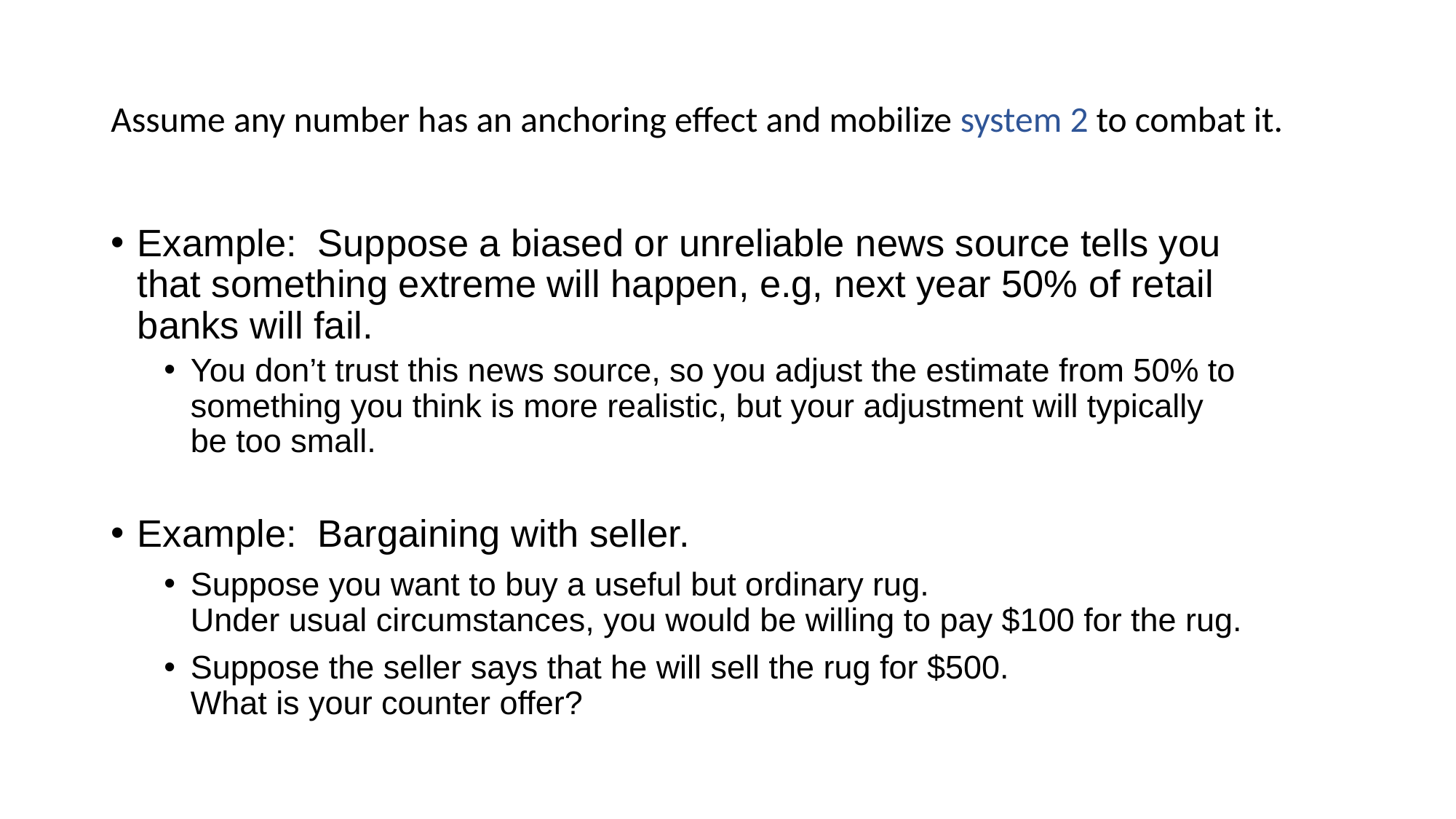

# Assume any number has an anchoring effect and mobilize system 2 to combat it.
Example:  Suppose a biased or unreliable news source tells you
that something extreme will happen, e.g, next year 50% of retail
banks will fail.
You don’t trust this news source, so you adjust the estimate from 50% to something you think is more realistic, but your adjustment will typically
be too small.
Example:  Bargaining with seller.
Suppose you want to buy a useful but ordinary rug.
Under usual circumstances, you would be willing to pay $100 for the rug.
Suppose the seller says that he will sell the rug for $500.
What is your counter offer?